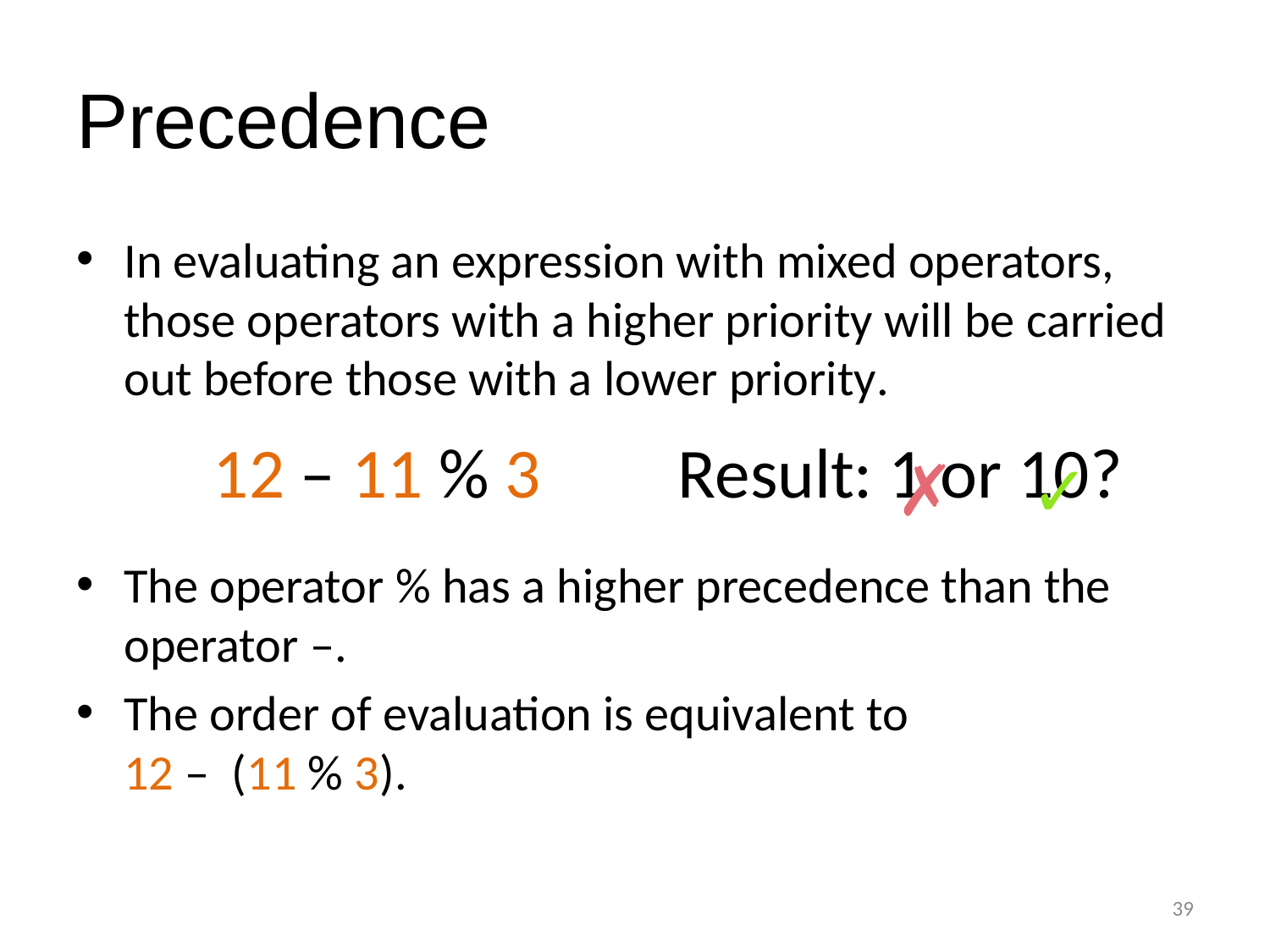

# Precedence
In evaluating an expression with mixed operators, those operators with a higher priority will be carried out before those with a lower priority.

The operator % has a higher precedence than the operator –.
The order of evaluation is equivalent to
12 –  (11 % 3).

12 – 11 % 3
Result: 1 or 10?
✗
✓
39